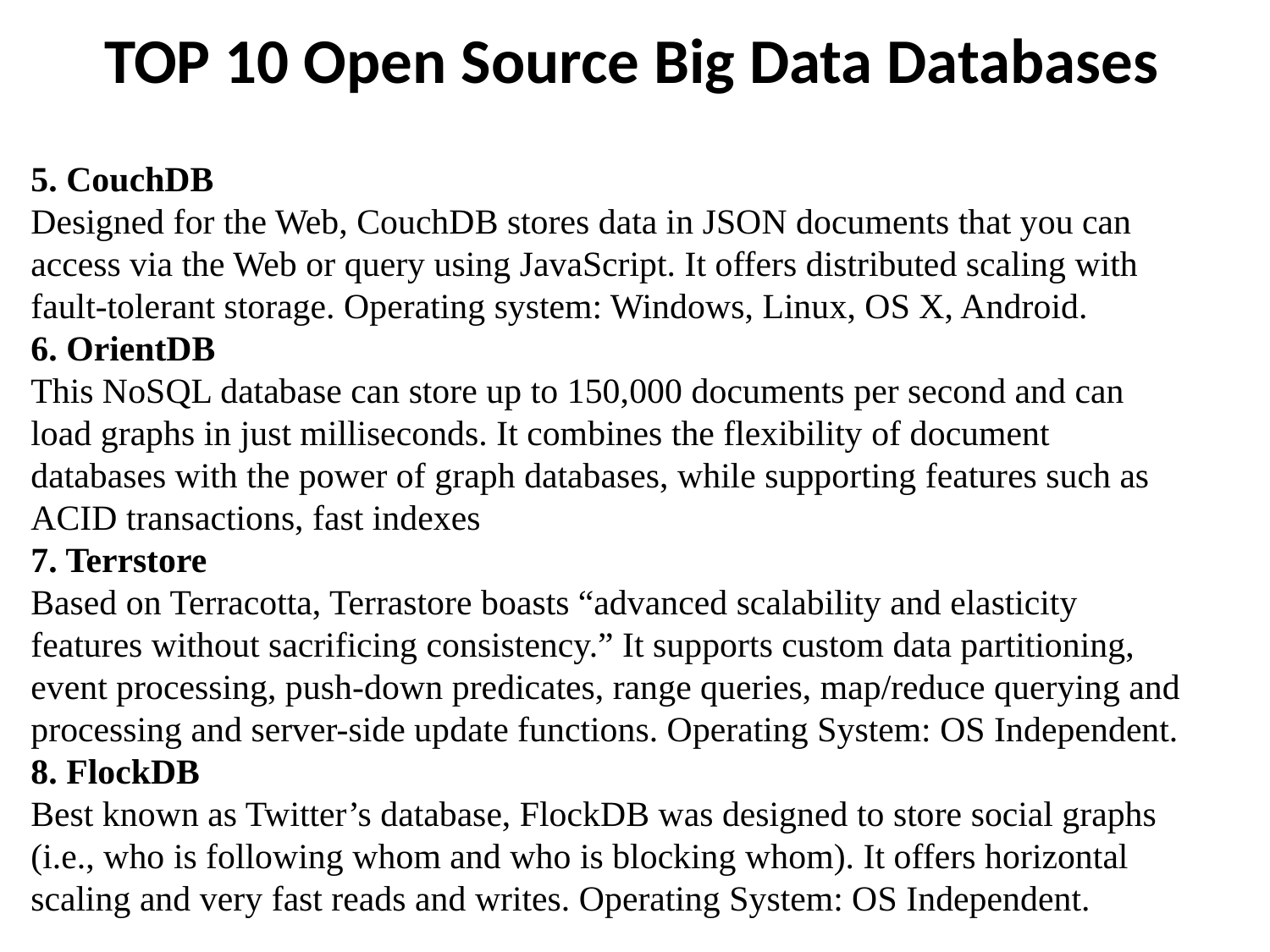

# TOP 10 Open Source Big Data Databases
5. CouchDB
Designed for the Web, CouchDB stores data in JSON documents that you can access via the Web or query using JavaScript. It offers distributed scaling with fault-tolerant storage. Operating system: Windows, Linux, OS X, Android.
6. OrientDB
This NoSQL database can store up to 150,000 documents per second and can load graphs in just milliseconds. It combines the flexibility of document databases with the power of graph databases, while supporting features such as ACID transactions, fast indexes
7. Terrstore
Based on Terracotta, Terrastore boasts “advanced scalability and elasticity features without sacrificing consistency.” It supports custom data partitioning, event processing, push-down predicates, range queries, map/reduce querying and processing and server-side update functions. Operating System: OS Independent.
8. FlockDB
Best known as Twitter’s database, FlockDB was designed to store social graphs (i.e., who is following whom and who is blocking whom). It offers horizontal scaling and very fast reads and writes. Operating System: OS Independent.